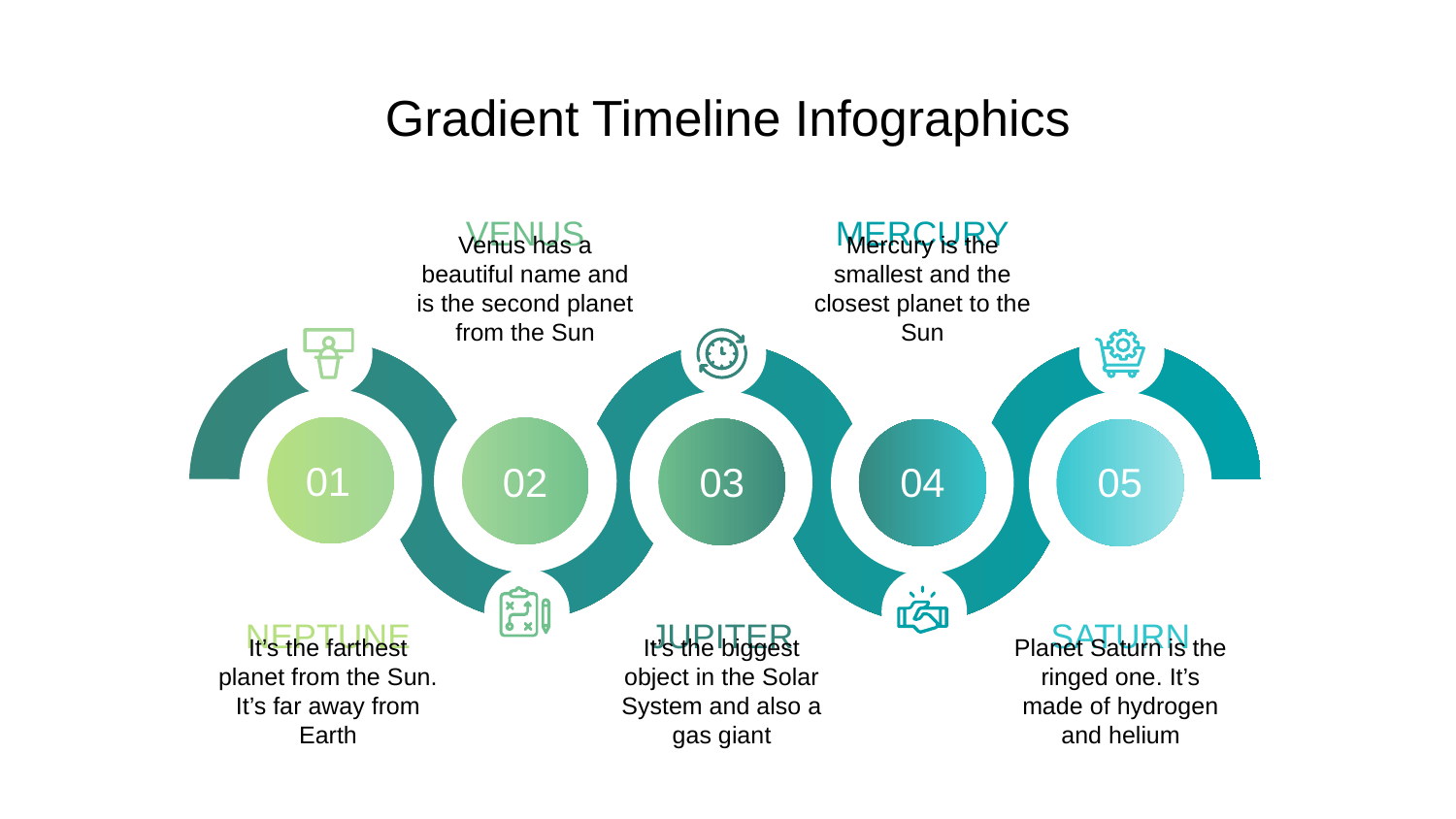

# Gradient Timeline Infographics
VENUS
MERCURY
Venus has a beautiful name and is the second planet from the Sun
Mercury is the smallest and the closest planet to the Sun

01
02
03
04
05

NEPTUNE
JUPITER
SATURN
It’s the biggest object in the Solar System and also a gas giant
Planet Saturn is the ringed one. It’s made of hydrogen and helium
It’s the farthest planet from the Sun. It’s far away from Earth